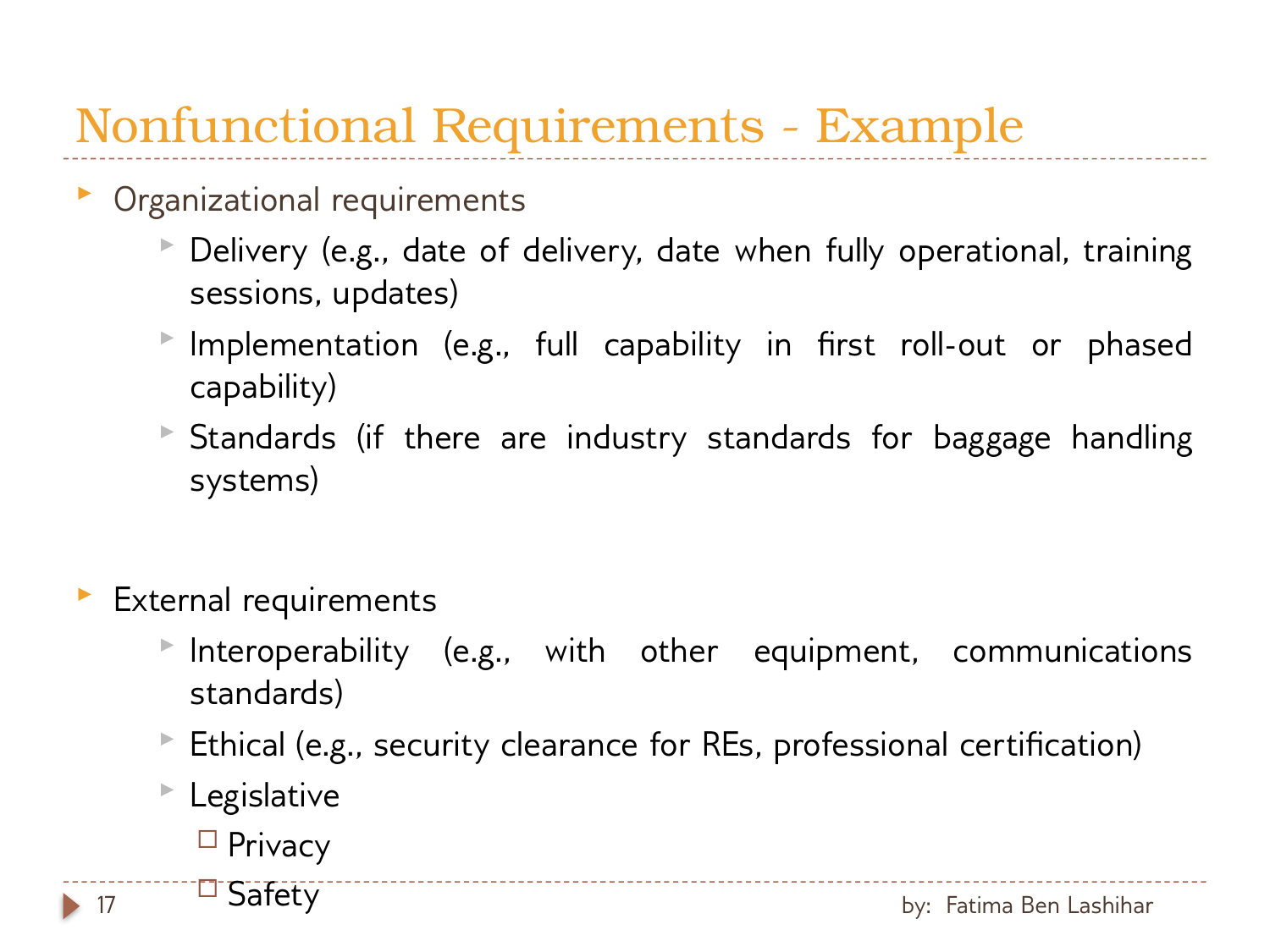

# Nonfunctional Requirements - Example
Organizational requirements
Delivery (e.g., date of delivery, date when fully operational, training sessions, updates)
Implementation (e.g., full capability in first roll-out or phased capability)
Standards (if there are industry standards for baggage handling systems)

External requirements
Interoperability (e.g., with other equipment, communications standards)
Ethical (e.g., security clearance for REs, professional certification)
Legislative
Privacy
Safety
17
by:  Fatima Ben Lashihar